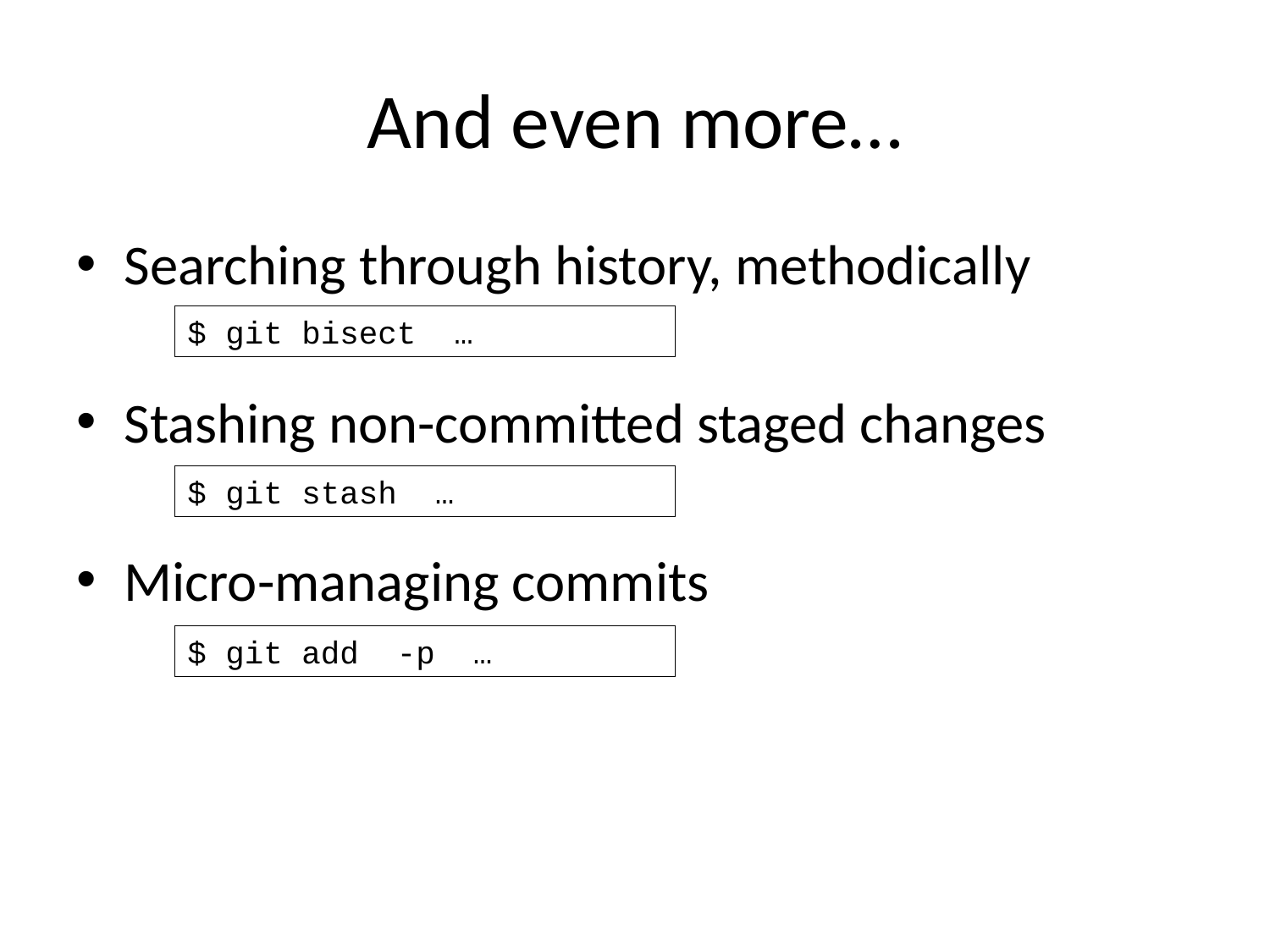

# And even more…
Searching through history, methodically

Stashing non-committed staged changes

Micro-managing commits
$ git bisect  …
$ git stash  …
$ git add  -p  …